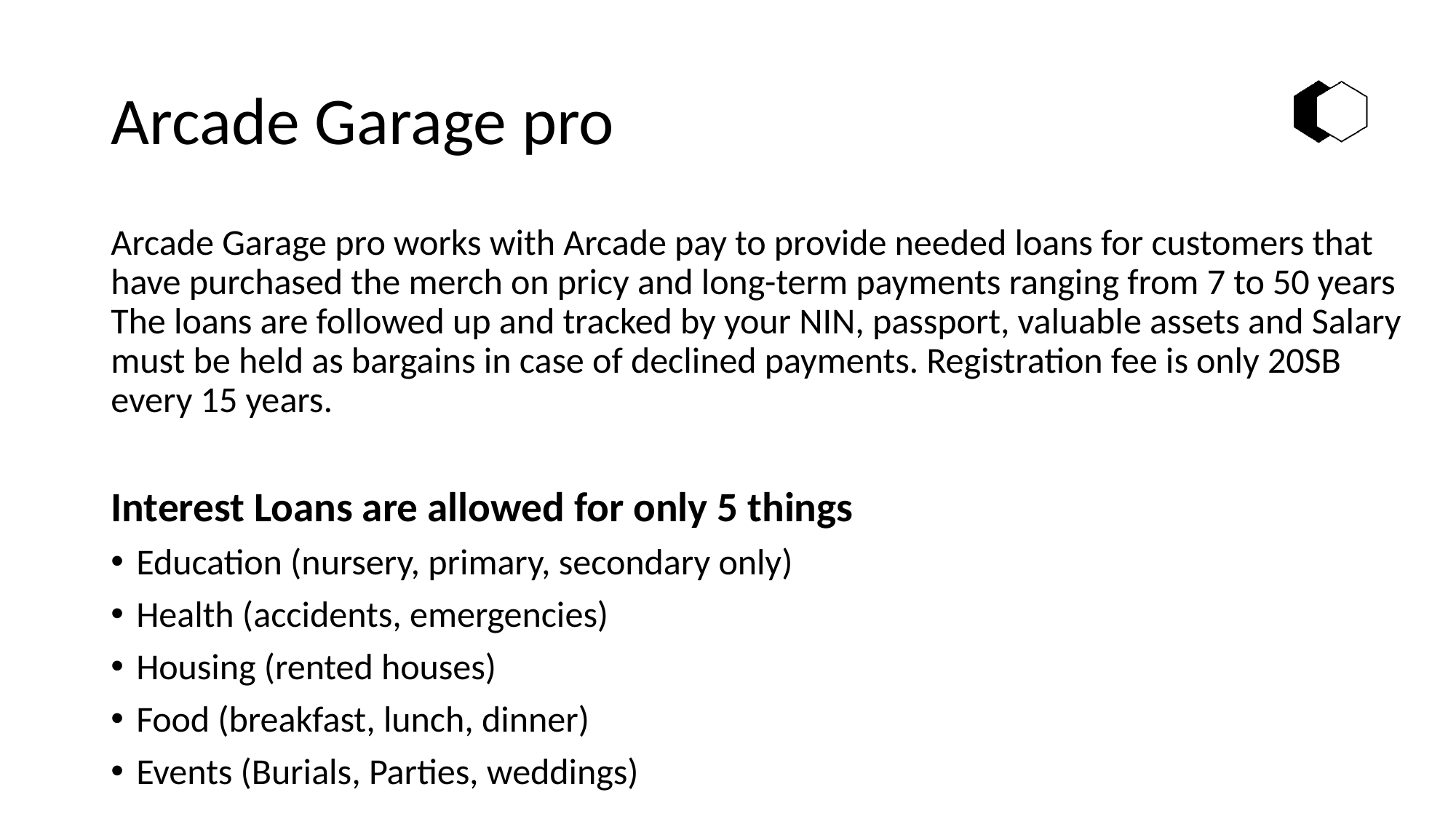

# Arcade Garage pro
Arcade Garage pro works with Arcade pay to provide needed loans for customers that have purchased the merch on pricy and long-term payments ranging from 7 to 50 years The loans are followed up and tracked by your NIN, passport, valuable assets and Salary must be held as bargains in case of declined payments. Registration fee is only 20SB every 15 years.

Interest Loans are allowed for only 5 things
Education (nursery, primary, secondary only)
Health (accidents, emergencies)
Housing (rented houses)
Food (breakfast, lunch, dinner)
Events (Burials, Parties, weddings)